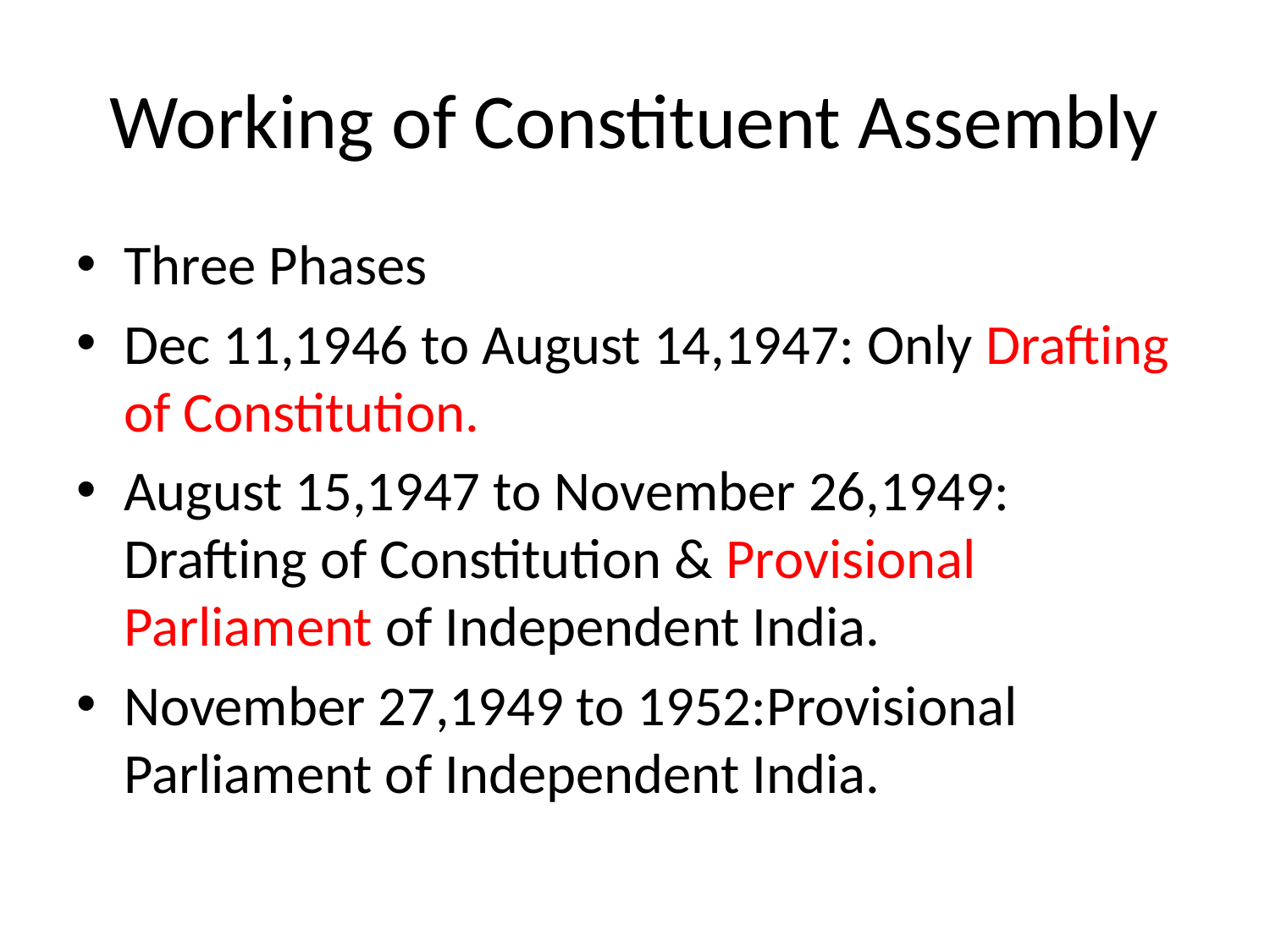

# Working of Constituent Assembly
Three Phases
Dec 11,1946 to August 14,1947: Only Drafting of Constitution.
August 15,1947 to November 26,1949: Drafting of Constitution & Provisional Parliament of Independent India.
November 27,1949 to 1952:Provisional Parliament of Independent India.